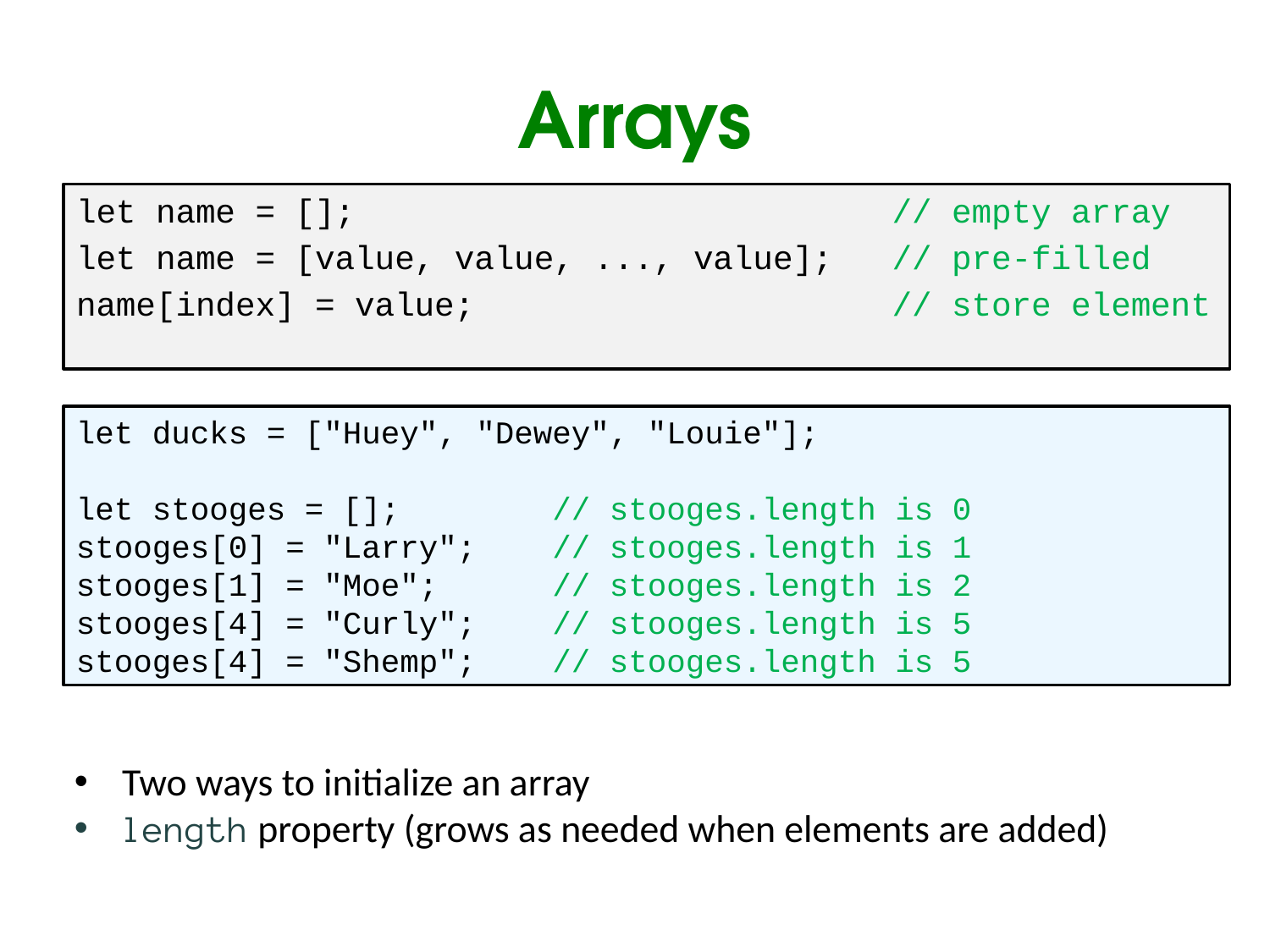

# Arrays
let name = [];                           // empty array
let name = [value, value, ..., value];   // pre-filled
name[index] = value;                     // store element

let ducks = ["Huey", "Dewey", "Louie"];

let stooges = [];        // stooges.length is 0
stooges[0] = "Larry";    // stooges.length is 1
stooges[1] = "Moe";      // stooges.length is 2
stooges[4] = "Curly";    // stooges.length is 5
stooges[4] = "Shemp";    // stooges.length is 5

Two ways to initialize an array
length property (grows as needed when elements are added)